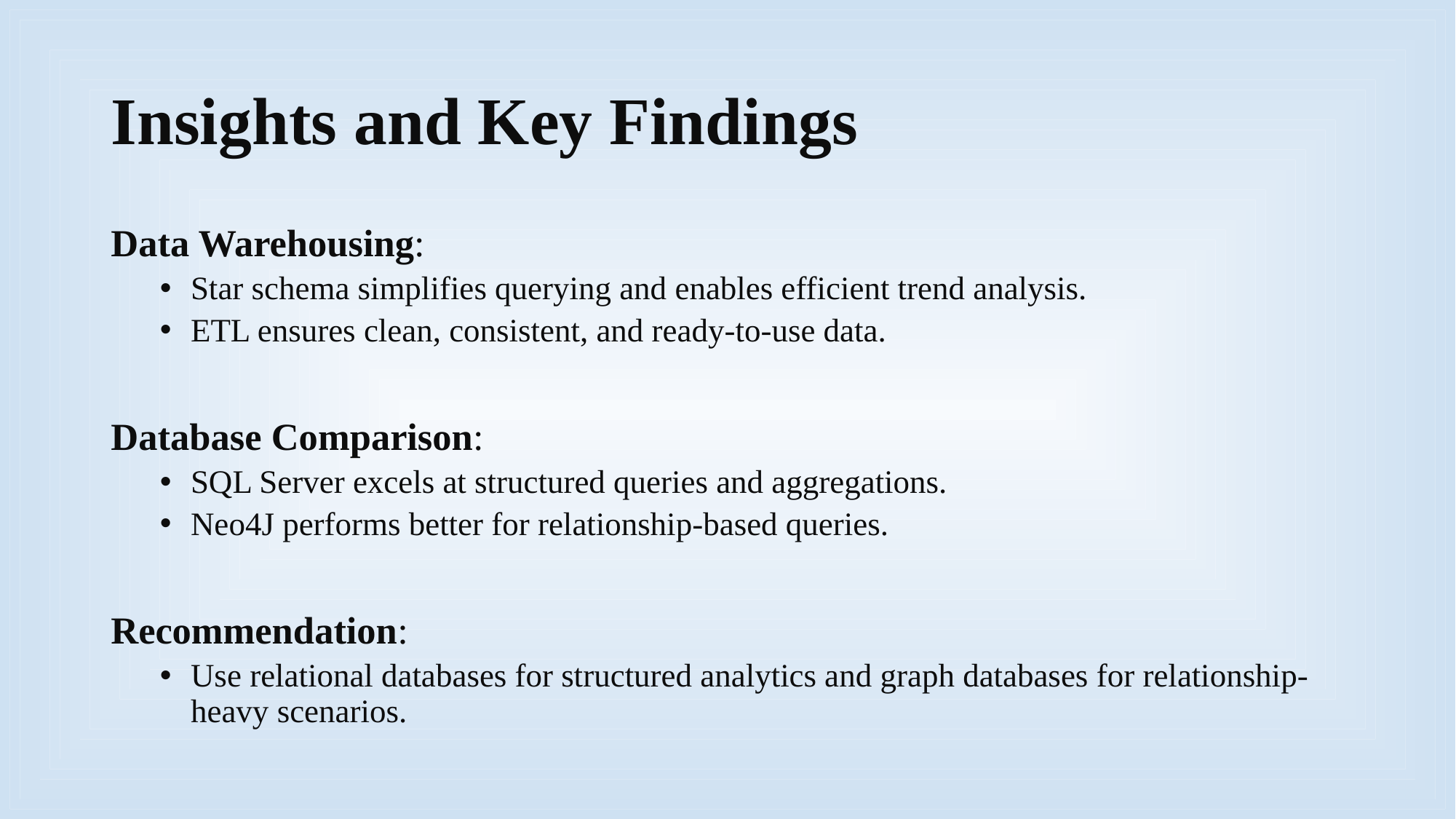

# Insights and Key Findings
Data Warehousing:
Star schema simplifies querying and enables efficient trend analysis.
ETL ensures clean, consistent, and ready-to-use data.

Database Comparison:
SQL Server excels at structured queries and aggregations.
Neo4J performs better for relationship-based queries.

Recommendation:
Use relational databases for structured analytics and graph databases for relationship-heavy scenarios.